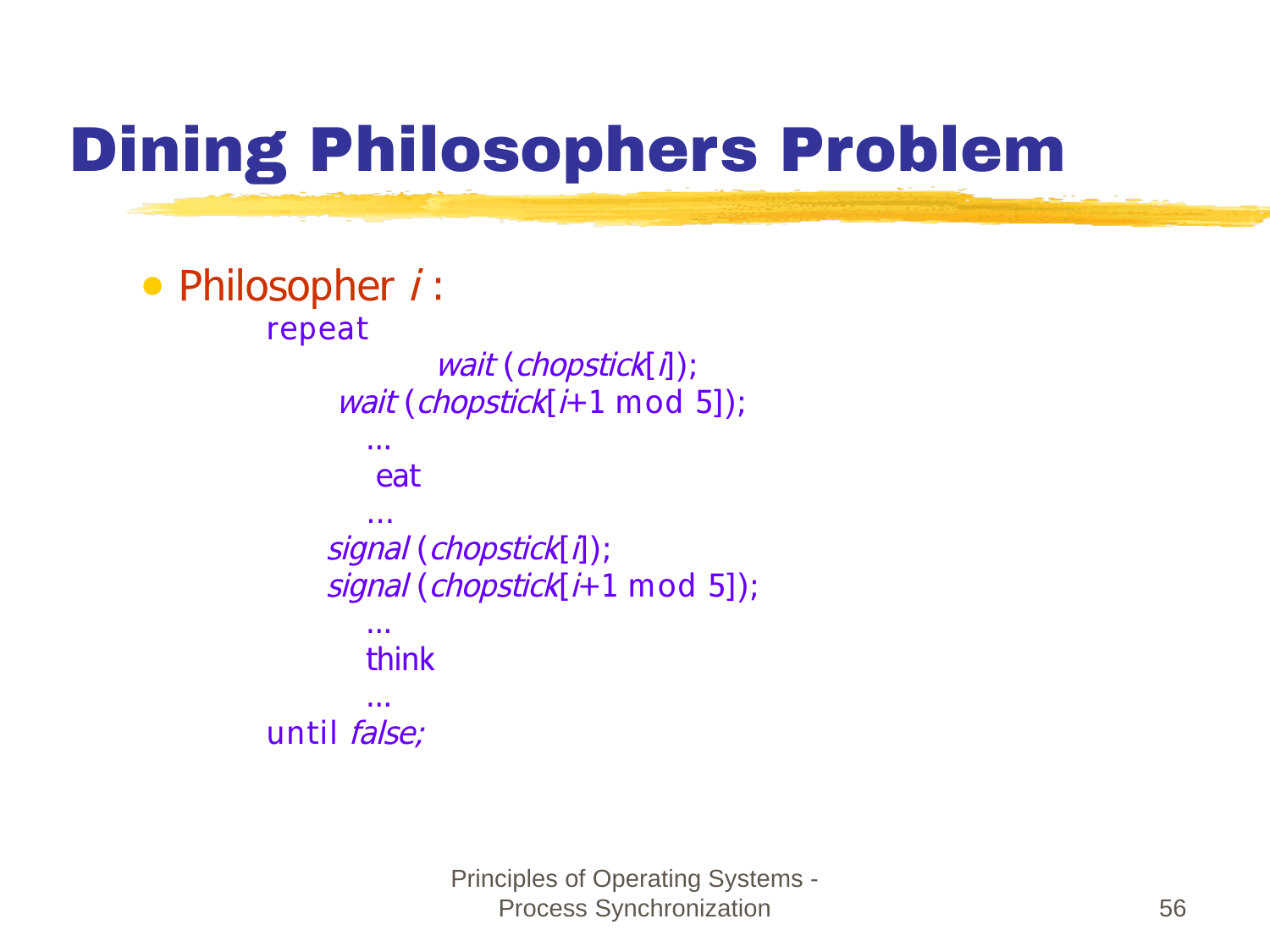

# Dining Philosophers Problem
Philosopher i :
repeat
		 wait (chopstick[i]);
       wait (chopstick[i+1 mod 5]);
          …
           eat
          ...
      signal (chopstick[i]);
      signal (chopstick[i+1 mod 5]);
          …
          think
          …
until false;

Principles of Operating Systems - Process Synchronization
56